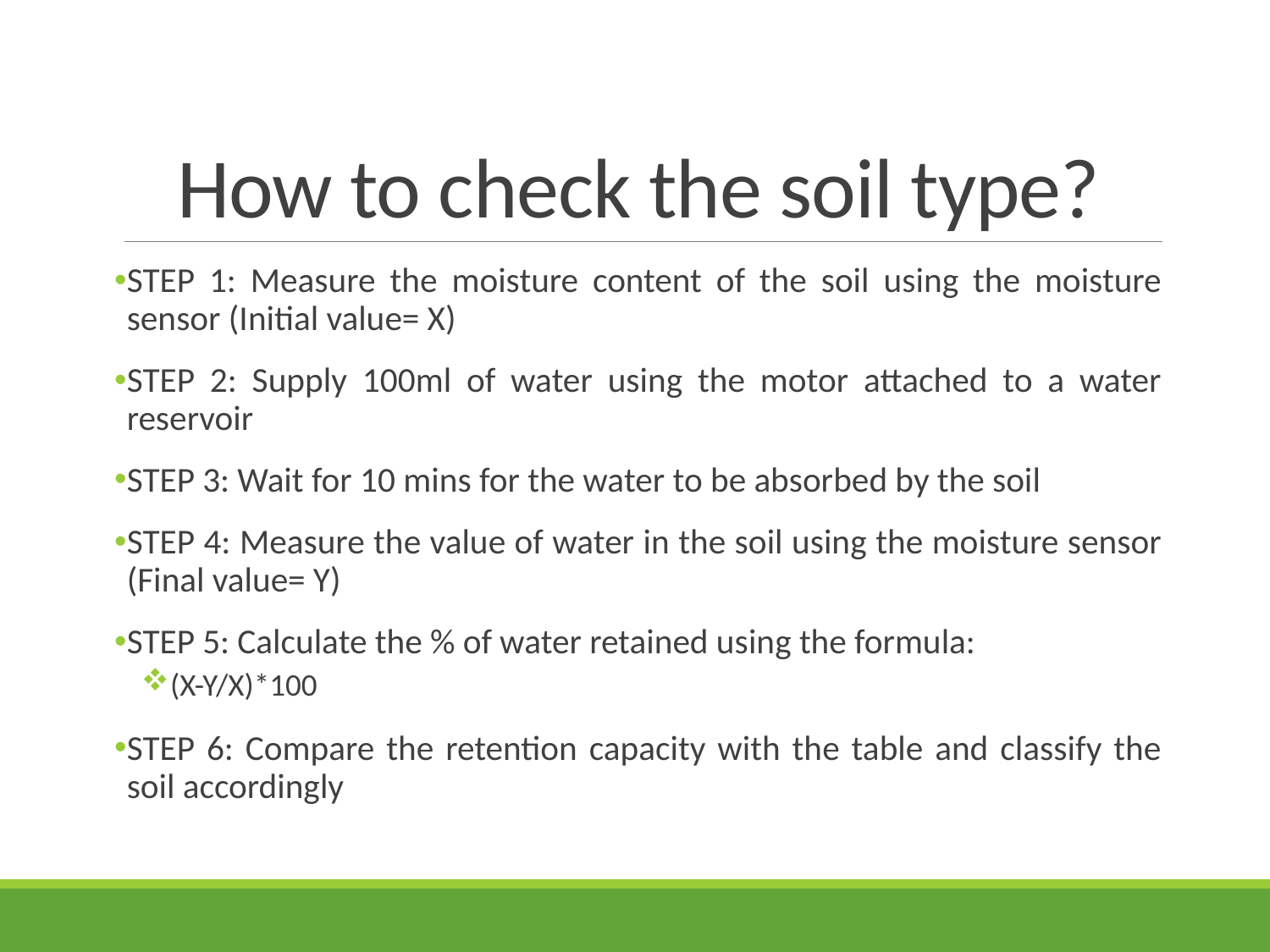

# How to check the soil type?
STEP 1: Measure the moisture content of the soil using the moisture sensor (Initial value= X)
STEP 2: Supply 100ml of water using the motor attached to a water reservoir
STEP 3: Wait for 10 mins for the water to be absorbed by the soil
STEP 4: Measure the value of water in the soil using the moisture sensor (Final value= Y)
STEP 5: Calculate the % of water retained using the formula:
(X-Y/X)*100
STEP 6: Compare the retention capacity with the table and classify the soil accordingly